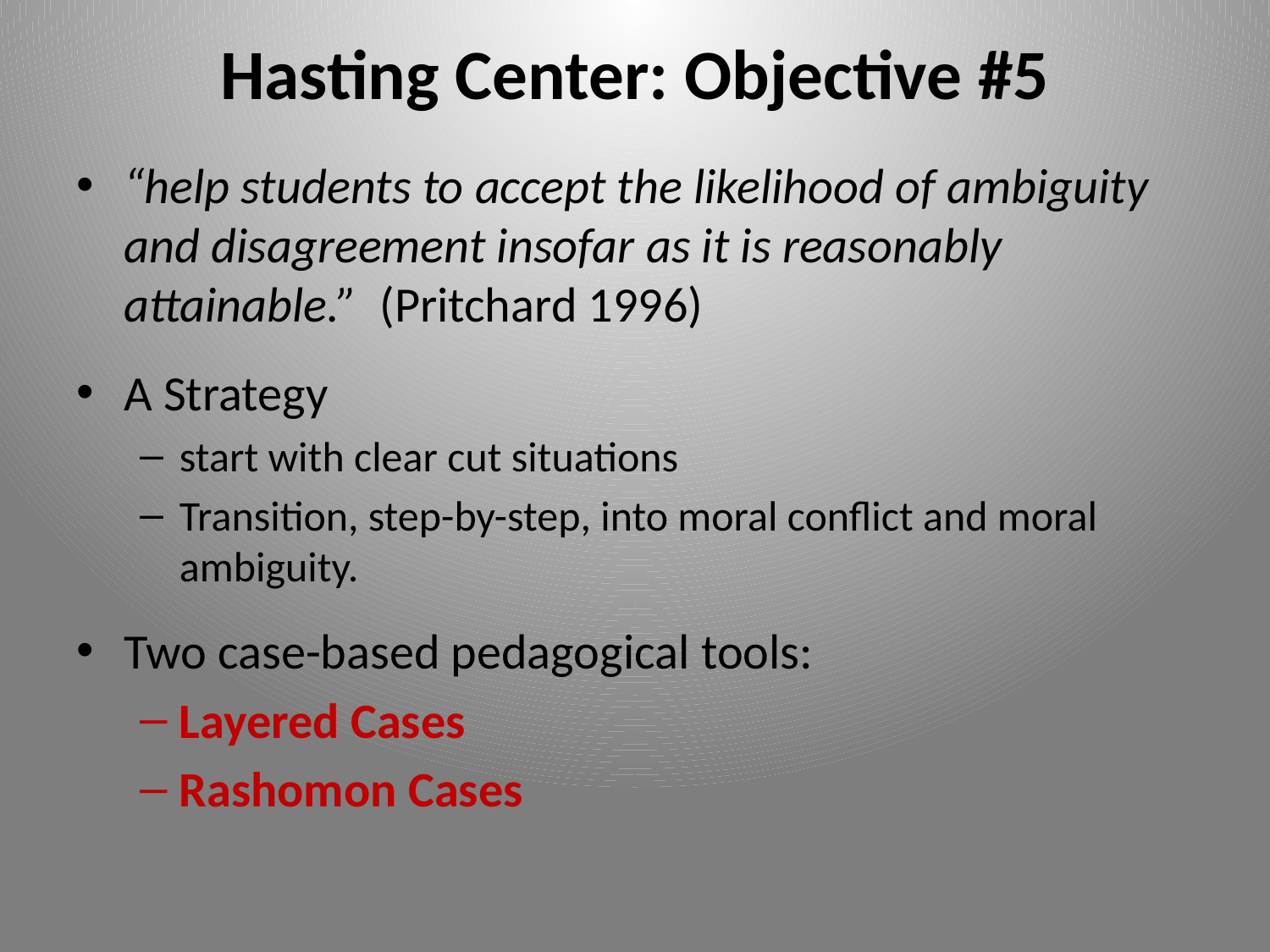

# Hasting Center: Objective #5
“help students to accept the likelihood of ambiguity and disagreement insofar as it is reasonably attainable.”  (Pritchard 1996)

A Strategy
start with clear cut situations
Transition, step-by-step, into moral conflict and moral ambiguity.

Two case-based pedagogical tools:
Layered Cases
Rashomon Cases